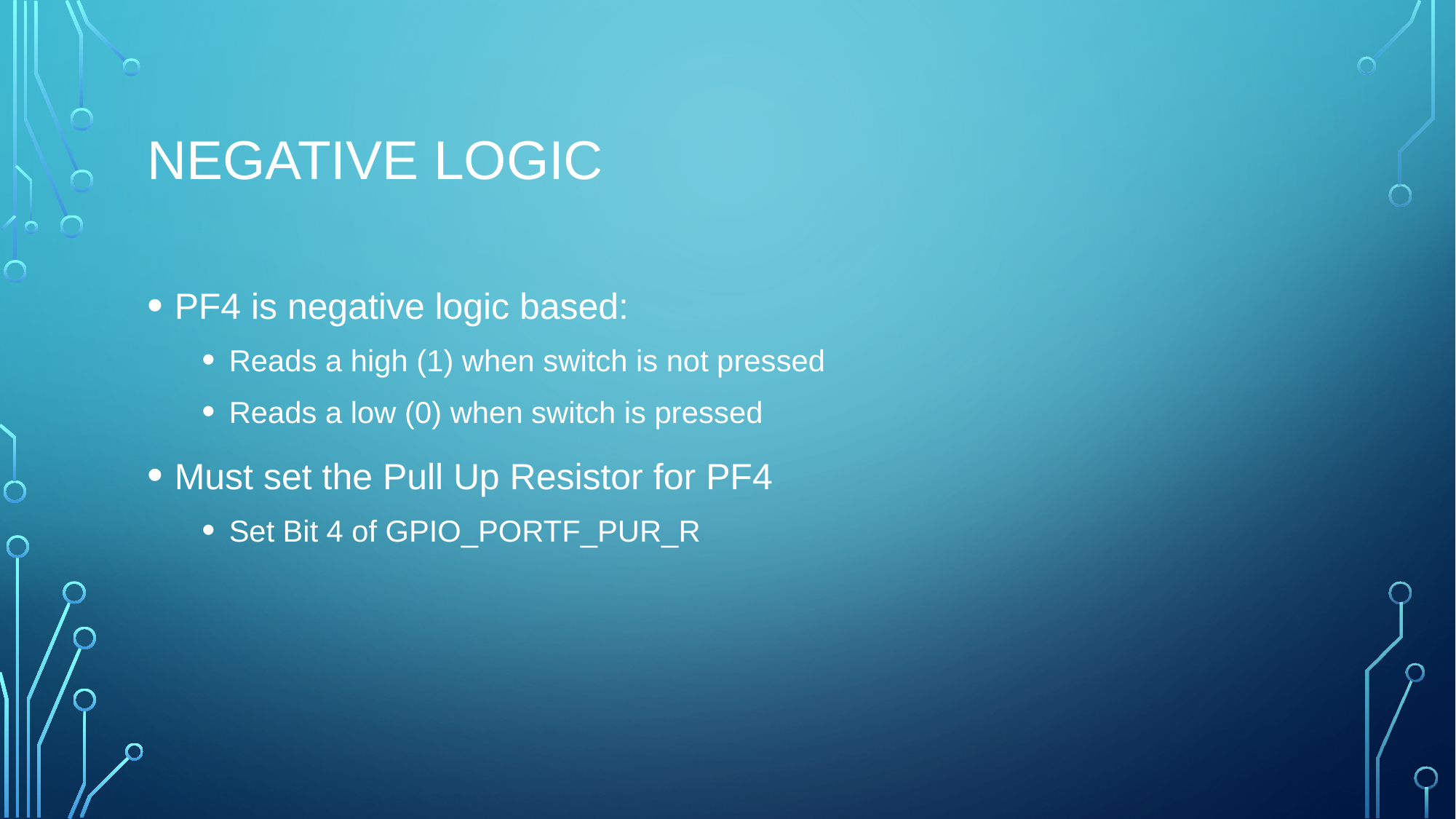

# Negative Logic
PF4 is negative logic based:
Reads a high (1) when switch is not pressed
Reads a low (0) when switch is pressed
Must set the Pull Up Resistor for PF4
Set Bit 4 of GPIO_PORTF_PUR_R